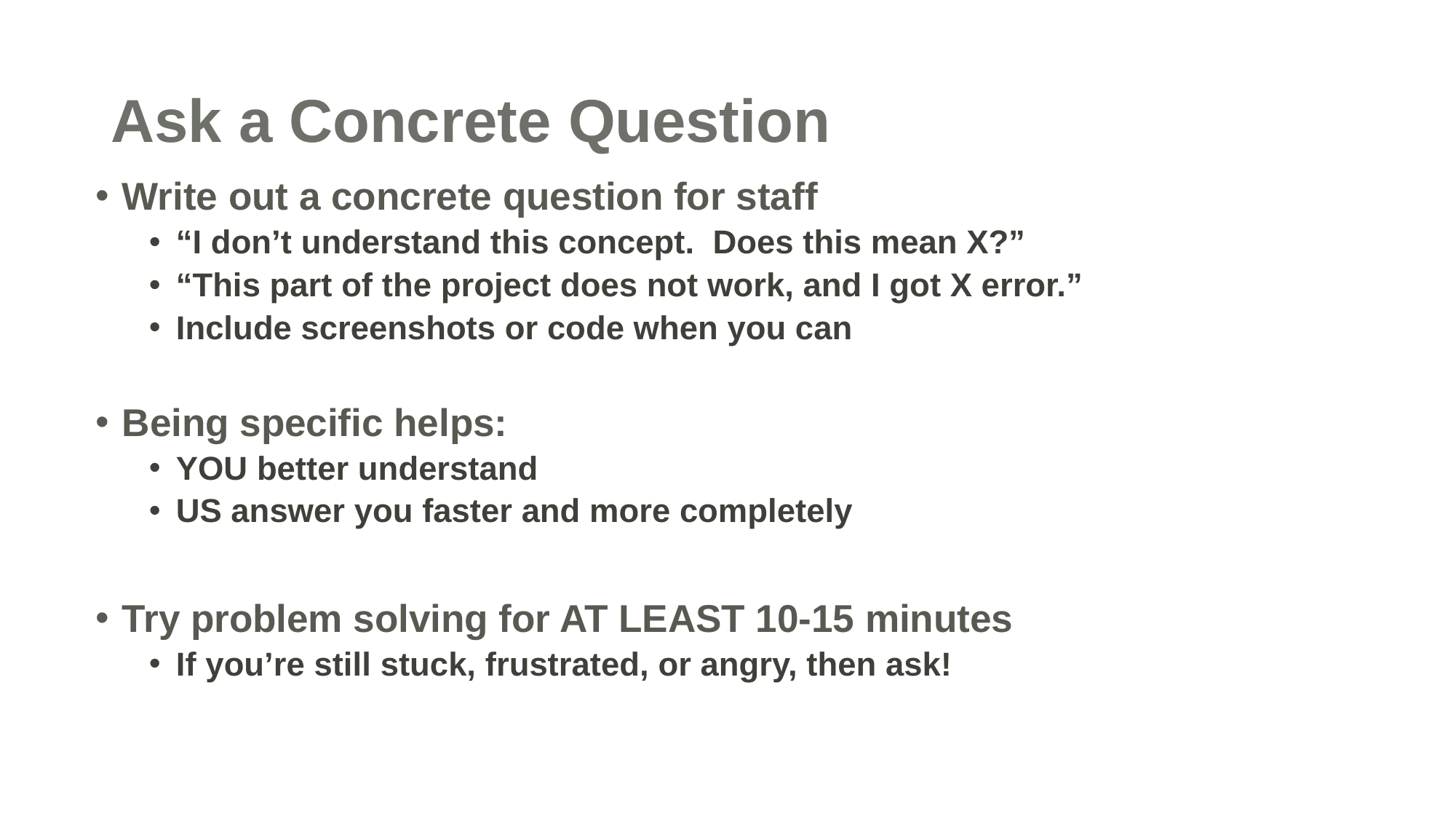

# Ask a Concrete Question
Write out a concrete question for staff
“I don’t understand this concept.  Does this mean X?”
“This part of the project does not work, and I got X error.”
Include screenshots or code when you can

Being specific helps:
YOU better understand
US answer you faster and more completely

Try problem solving for AT LEAST 10-15 minutes
If you’re still stuck, frustrated, or angry, then ask!